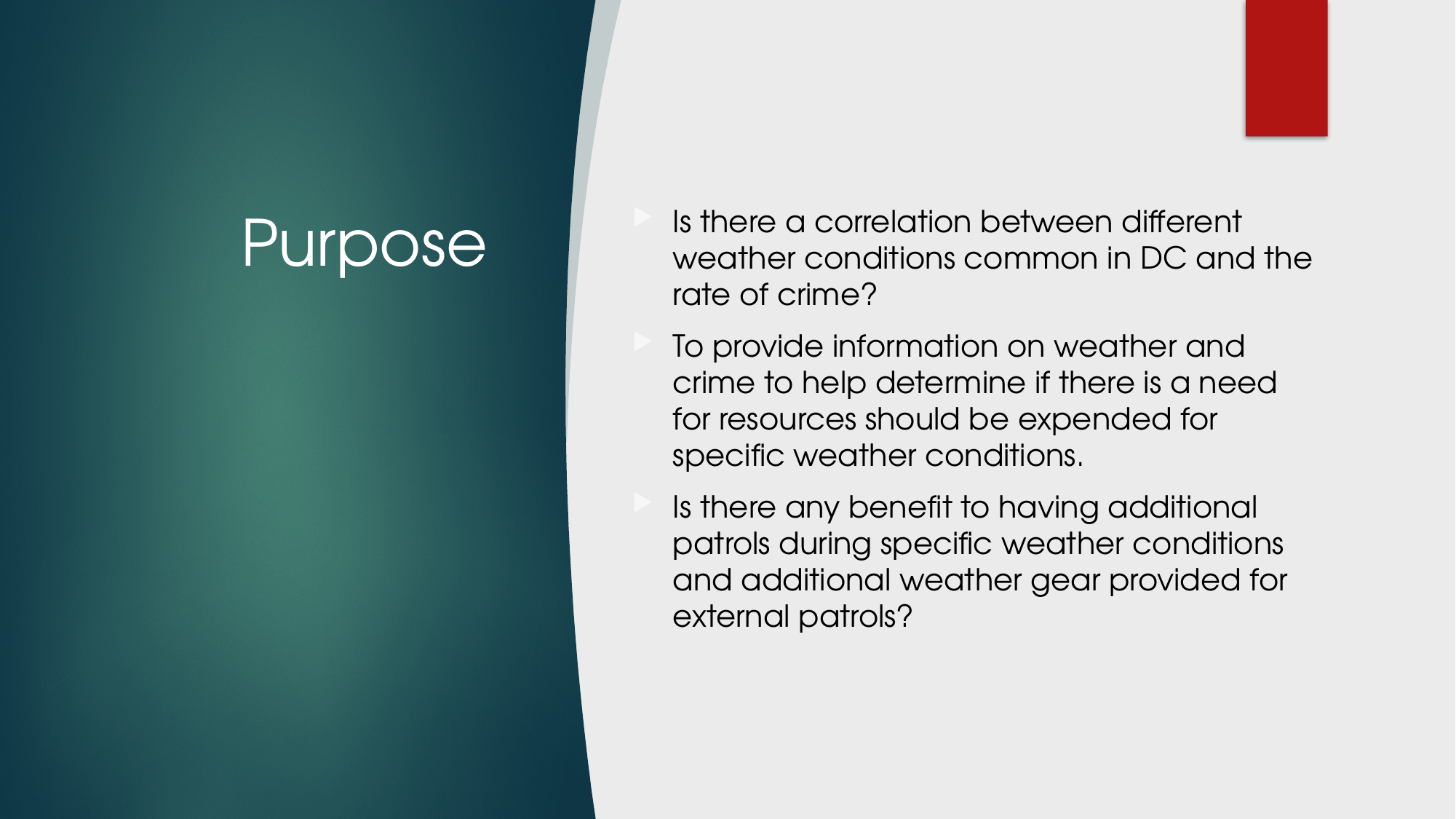

# Purpose
Is there a correlation between different weather conditions common in DC and the rate of crime?
To provide information on weather and crime to help determine if there is a need for resources should be expended for specific weather conditions.
Is there any benefit to having additional patrols during specific weather conditions and additional weather gear provided for external patrols?